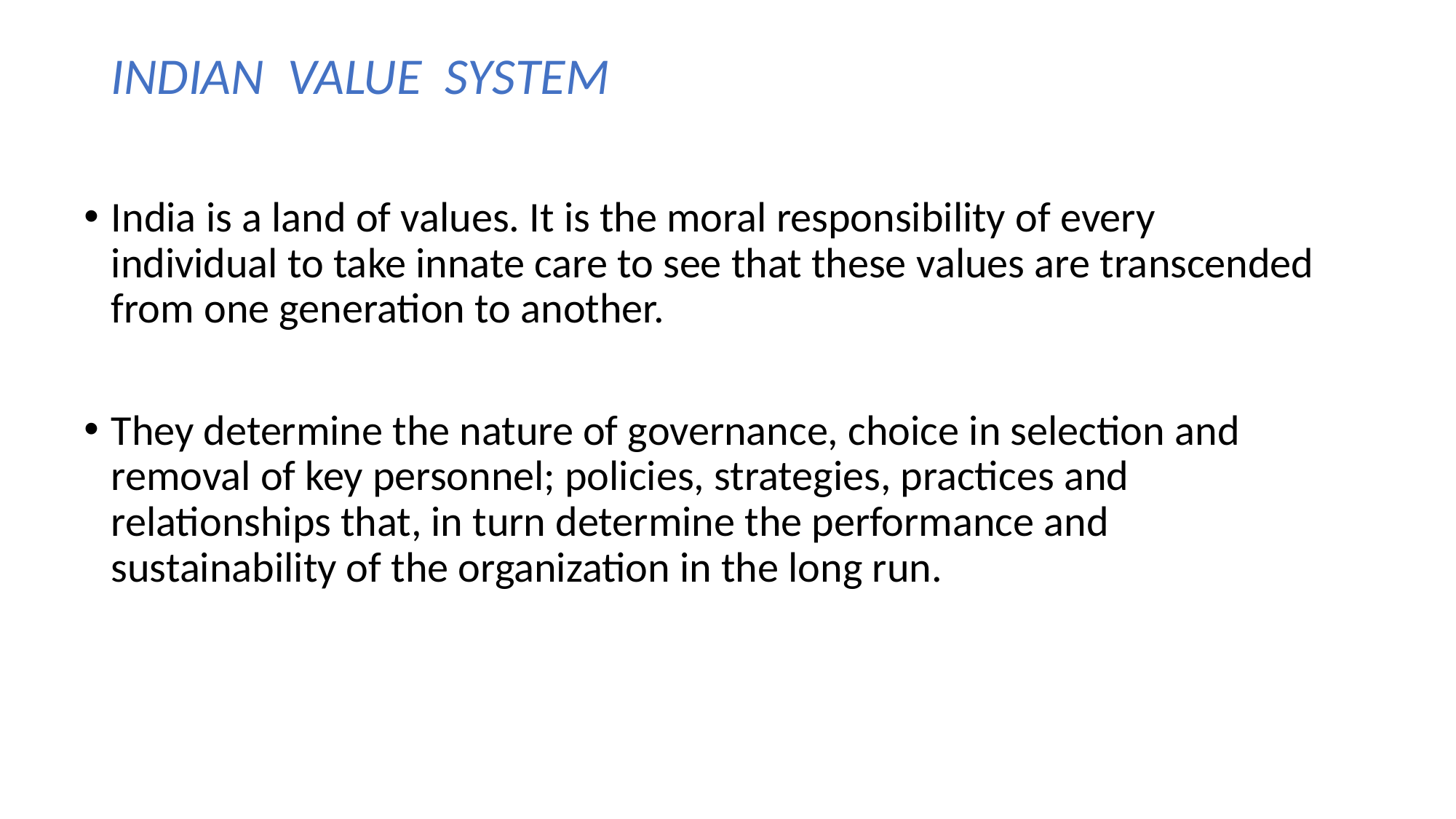

# INDIAN  VALUE  SYSTEM

India is a land of values. It is the moral responsibility of every individual to take innate care to see that these values are transcended from one generation to another.

They determine the nature of governance, choice in selection and removal of key personnel; policies, strategies, practices and relationships that, in turn determine the performance and sustainability of the organization in the long run.